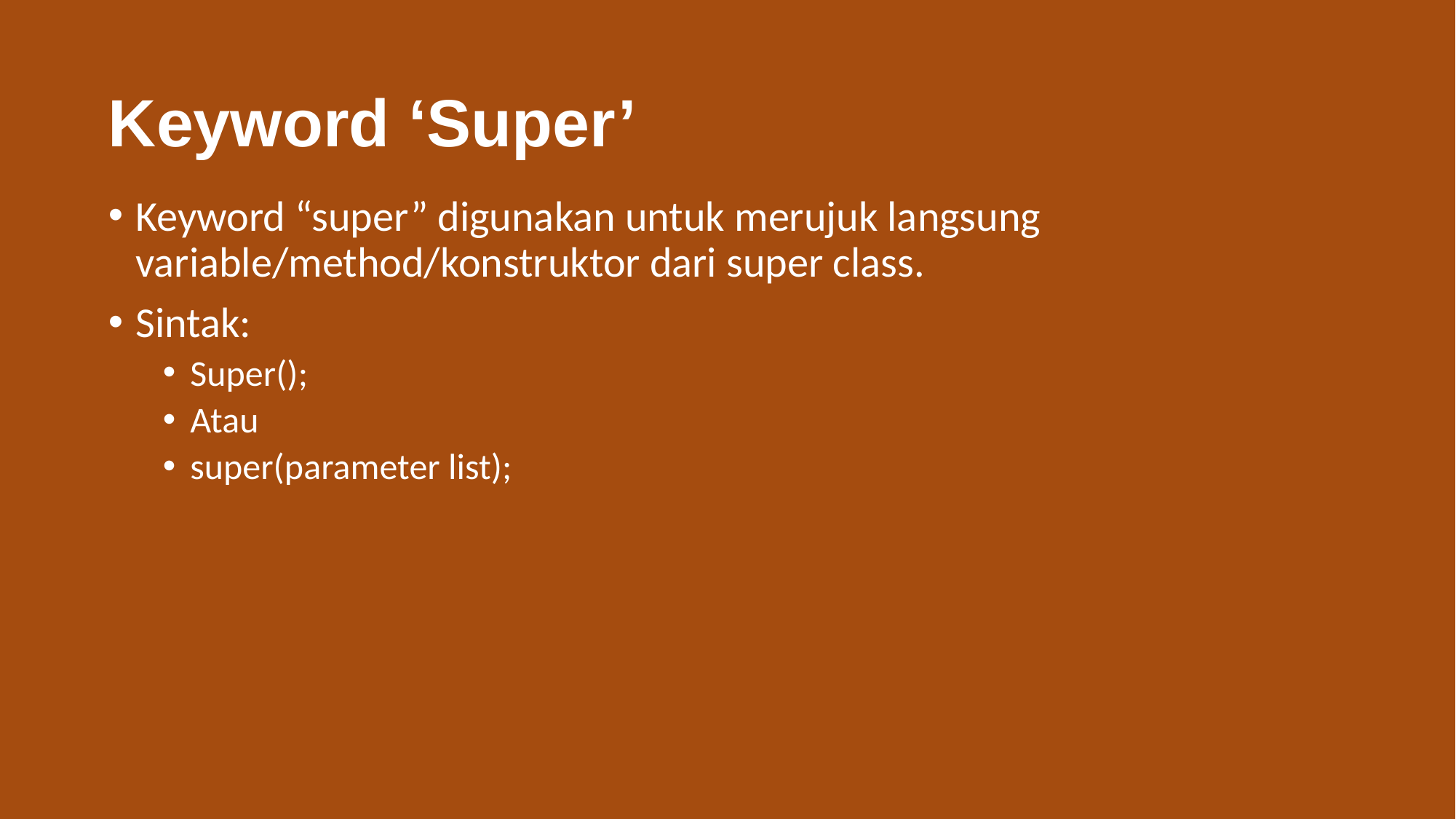

# Keyword ‘Super’
Keyword “super” digunakan untuk merujuk langsung variable/method/konstruktor dari super class.
Sintak:
Super();
Atau
super(parameter list);